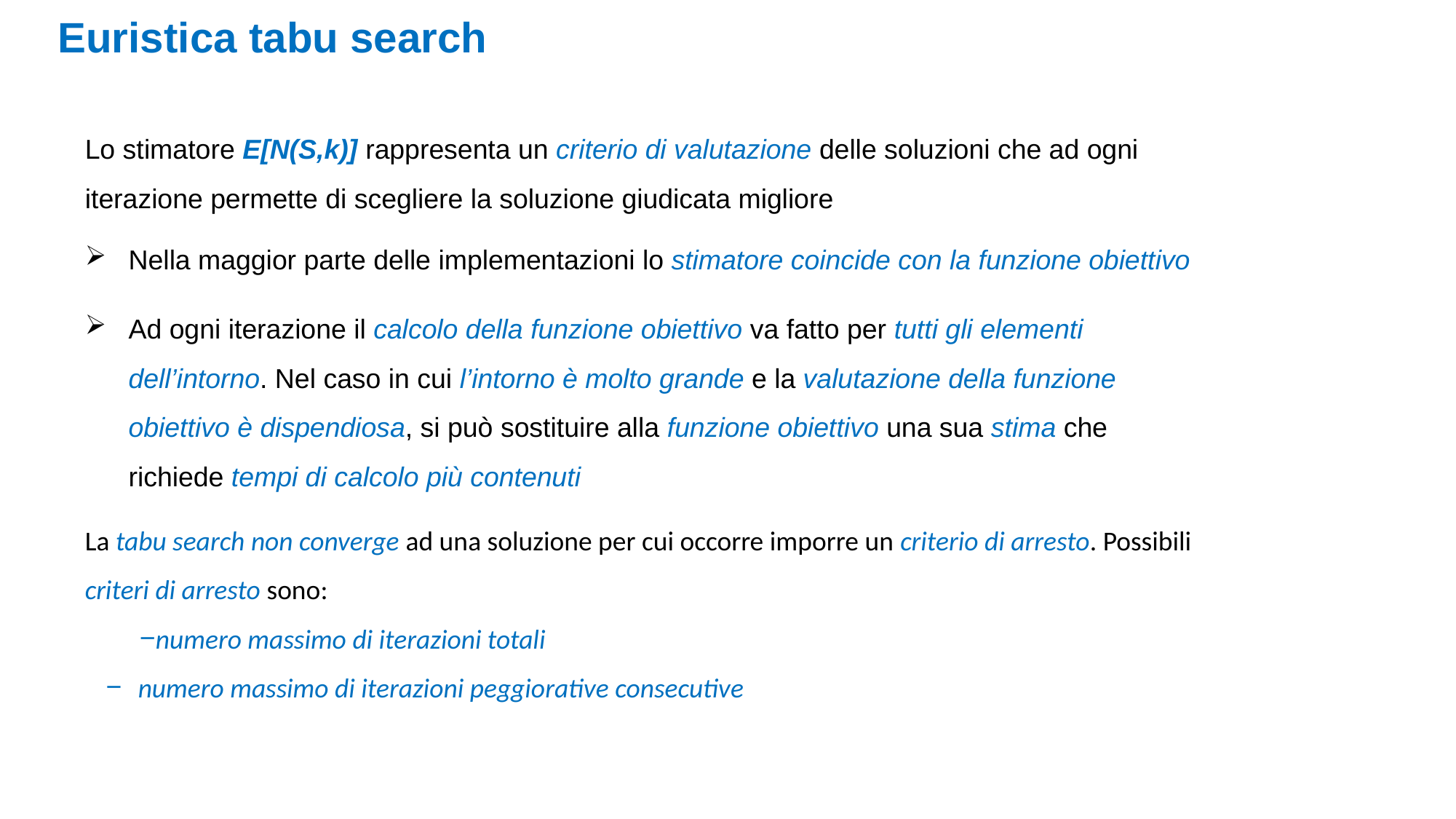

Euristica tabu search
Lo stimatore E[N(S,k)] rappresenta un criterio di valutazione delle soluzioni che ad ogni iterazione permette di scegliere la soluzione giudicata migliore
Nella maggior parte delle implementazioni lo stimatore coincide con la funzione obiettivo
Ad ogni iterazione il calcolo della funzione obiettivo va fatto per tutti gli elementi dell’intorno. Nel caso in cui l’intorno è molto grande e la valutazione della funzione obiettivo è dispendiosa, si può sostituire alla funzione obiettivo una sua stima che richiede tempi di calcolo più contenuti
La tabu search non converge ad una soluzione per cui occorre imporre un criterio di arresto. Possibili criteri di arresto sono:
numero massimo di iterazioni totali
numero massimo di iterazioni peggiorative consecutive